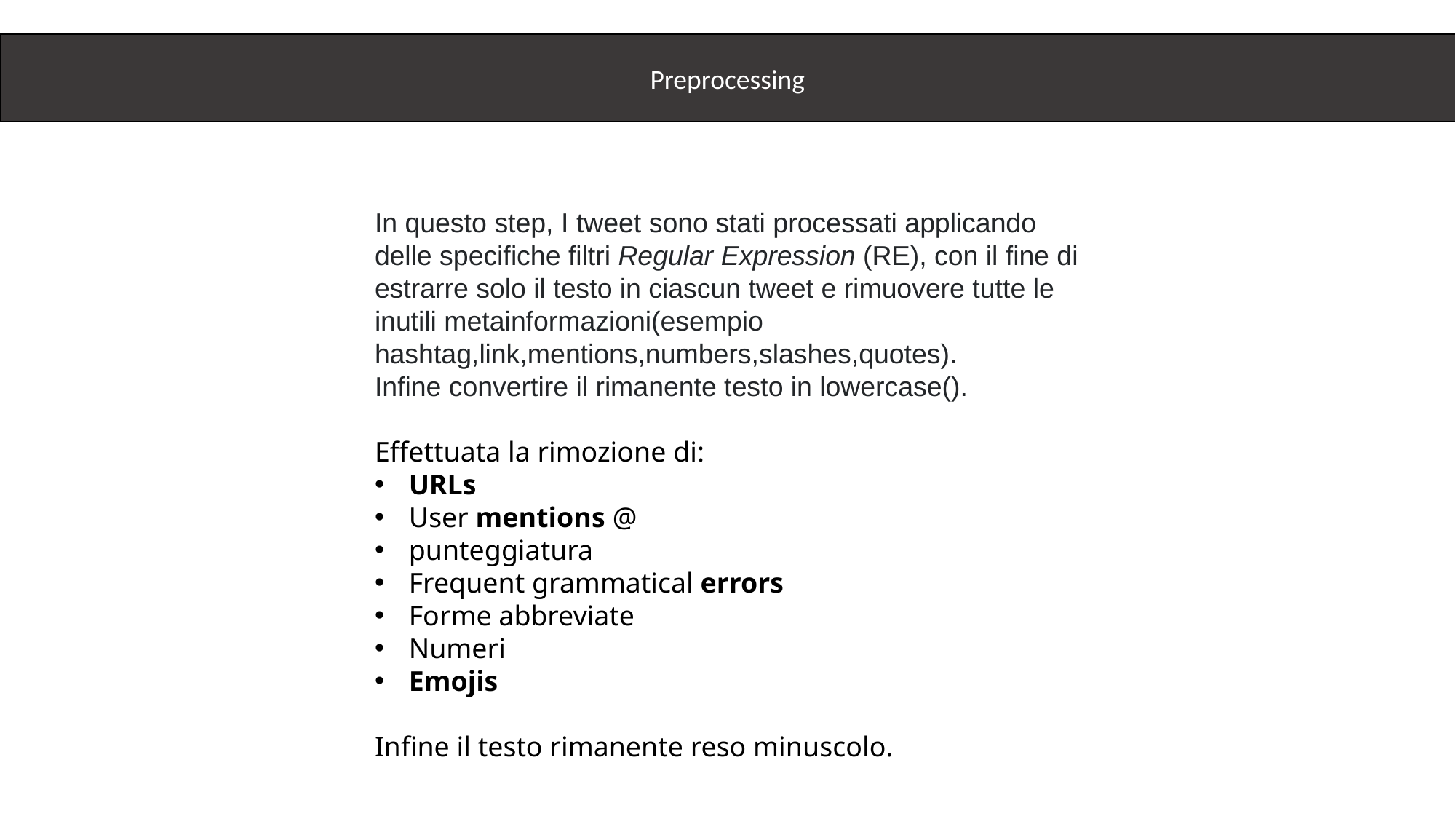

Preprocessing

In questo step, I tweet sono stati processati applicando delle specifiche filtri Regular Expression (RE), con il fine di estrarre solo il testo in ciascun tweet e rimuovere tutte le inutili metainformazioni(esempio hashtag,link,mentions,numbers,slashes,quotes).
Infine convertire il rimanente testo in lowercase().

Effettuata la rimozione di:
URLs
User mentions @
punteggiatura
Frequent grammatical errors
Forme abbreviate
Numeri
Emojis

Infine il testo rimanente reso minuscolo.